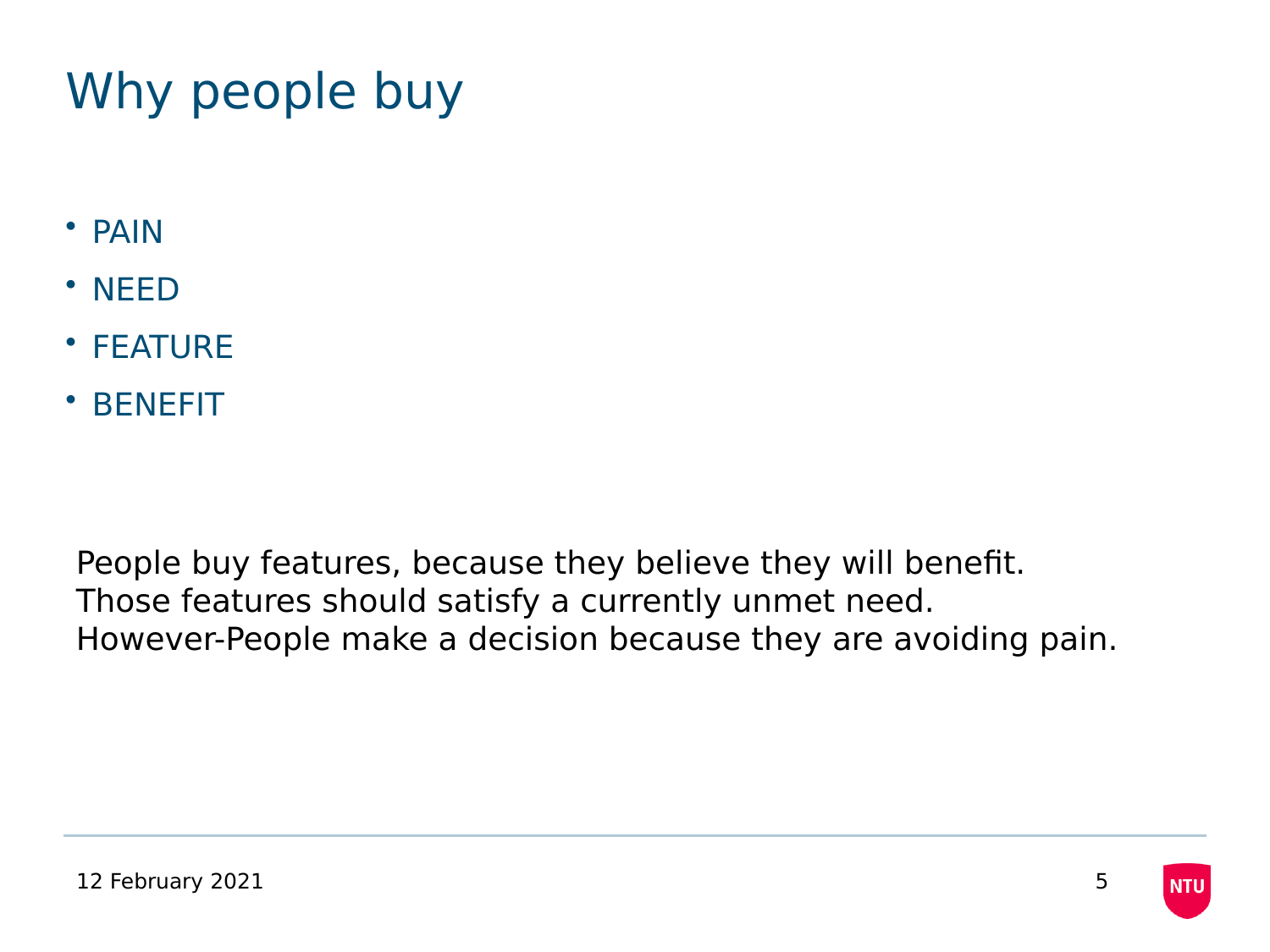

# Why people buy
PAIN
NEED
FEATURE
BENEFIT
People buy features, because they believe they will benefit.
Those features should satisfy a currently unmet need.
However-People make a decision because they are avoiding pain.
12 February 2021
5